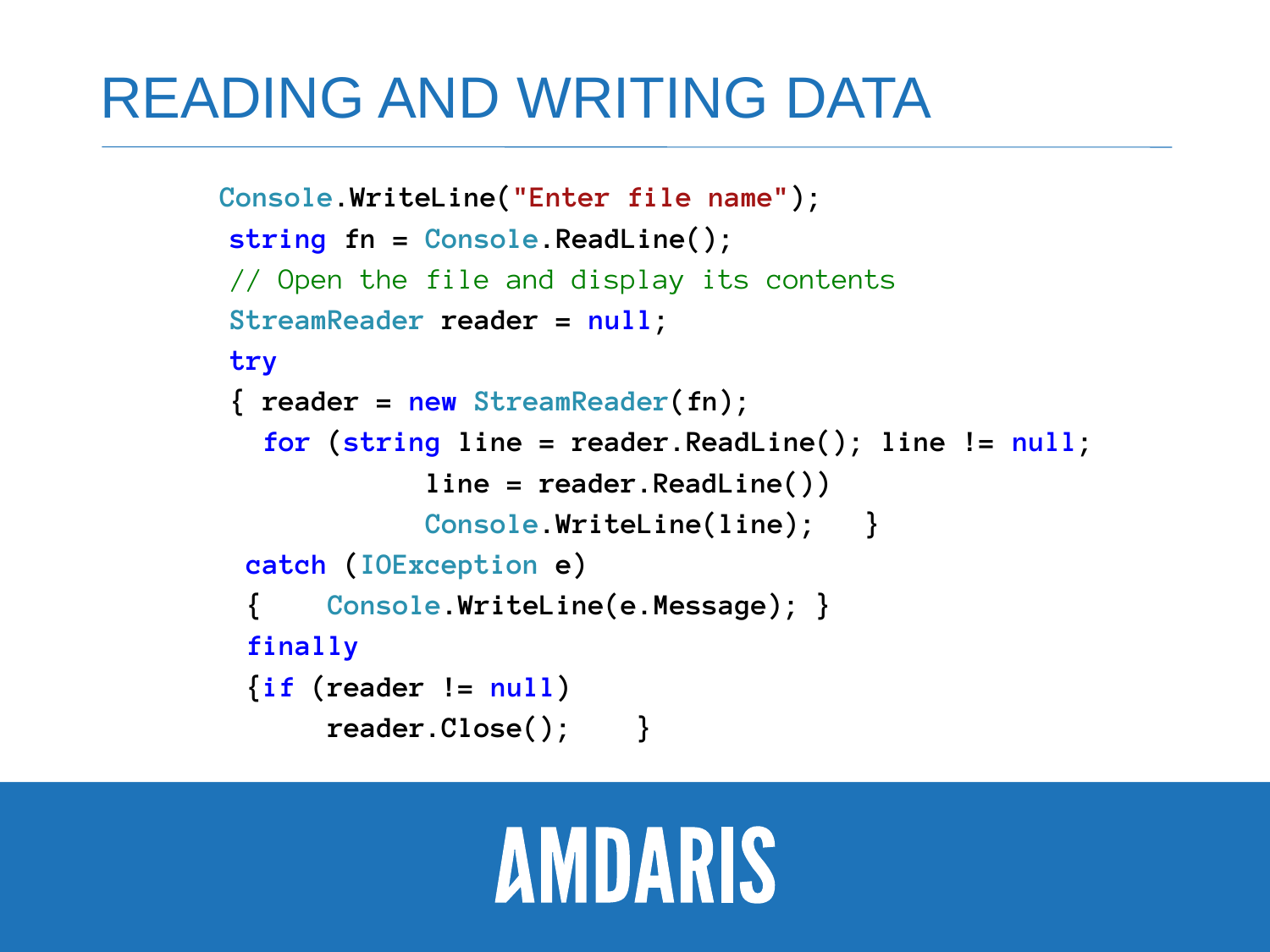

# Reading and writing data
        Console.WriteLine("Enter file name");
        string fn = Console.ReadLine();
        // Open the file and display its contents
        StreamReader reader = null;
        try
        { reader = new StreamReader(fn);
          for (string line = reader.ReadLine(); line != null;
                    line = reader.ReadLine())
                    Console.WriteLine(line);   }
         catch (IOException e)
         {    Console.WriteLine(e.Message); }
         finally
         {if (reader != null)
              reader.Close();    }